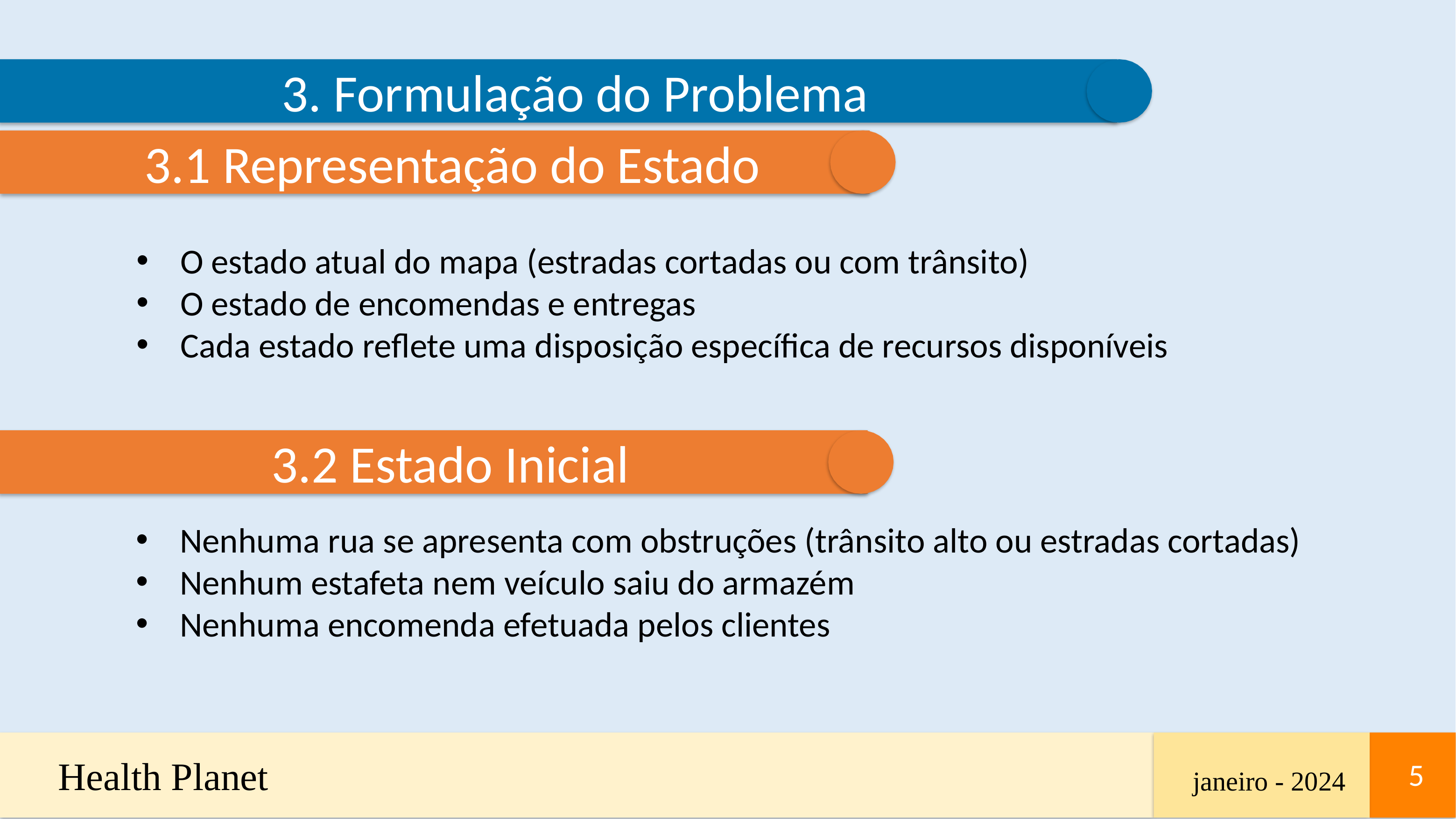

3. Formulação do Problema

3.1 Representação do Estado

O estado atual do mapa (estradas cortadas ou com trânsito)
O estado de encomendas e entregas
Cada estado reflete uma disposição específica de recursos disponíveis
3.2 Estado Inicial

Nenhuma rua se apresenta com obstruções (trânsito alto ou estradas cortadas)
Nenhum estafeta nem veículo saiu do armazém
Nenhuma encomenda efetuada pelos clientes

Health Planet
5
5
5
janeiro - 2024